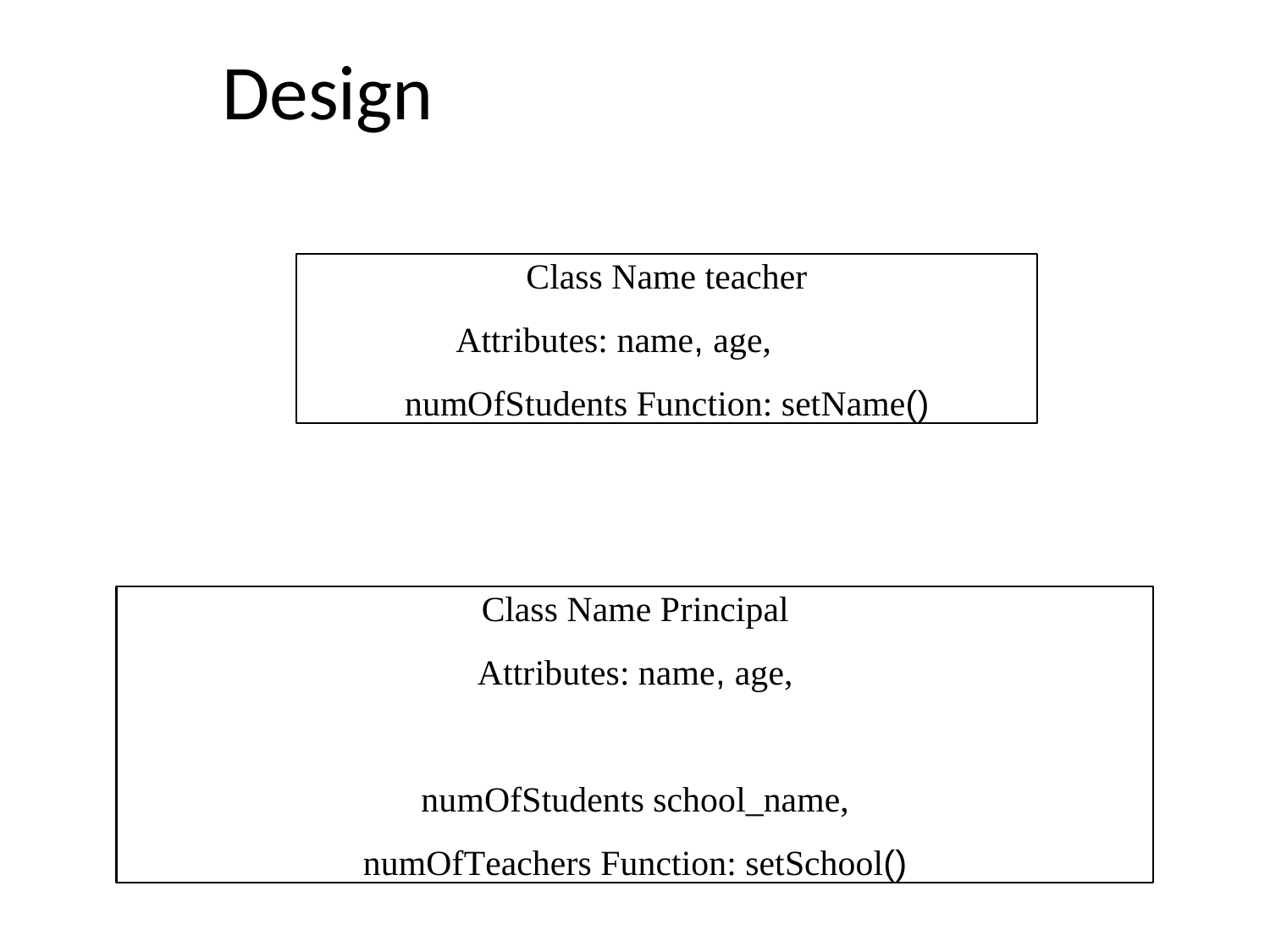

Design
Class Name teacher
Attributes: name, age,	numOfStudents Function: setName()
Class Name Principal
Attributes: name, age,	numOfStudents school_name, numOfTeachers Function: setSchool()